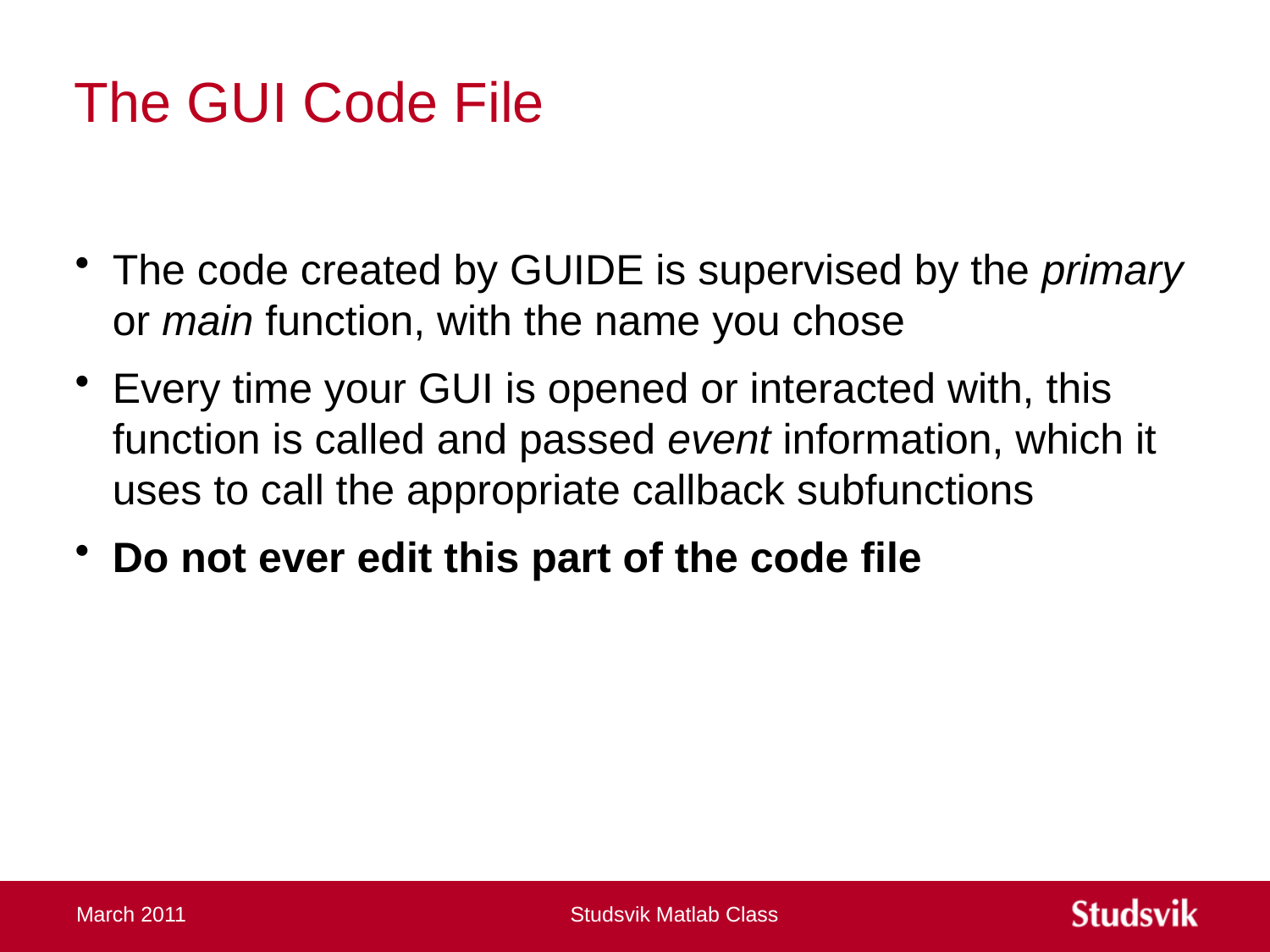

# The GUI Code File
The code created by GUIDE is supervised by the primary or main function, with the name you chose
Every time your GUI is opened or interacted with, this function is called and passed event information, which it uses to call the appropriate callback subfunctions
Do not ever edit this part of the code file

March 2011
Studsvik Matlab Class